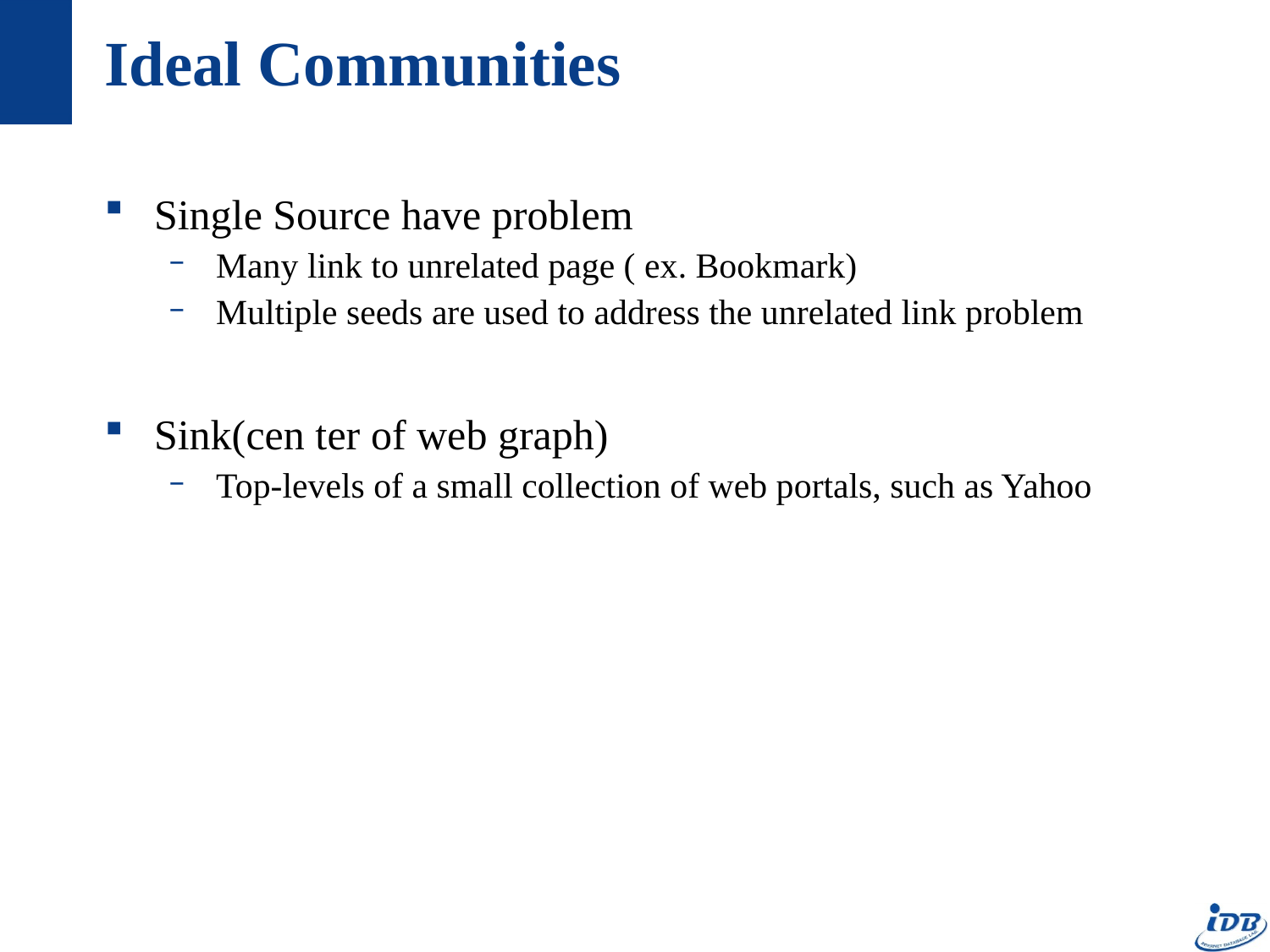

# Ideal Communities
Single Source have problem
Many link to unrelated page ( ex. Bookmark)
Multiple seeds are used to address the unrelated link problem

Sink(cen ter of web graph)
Top-levels of a small collection of web portals, such as Yahoo